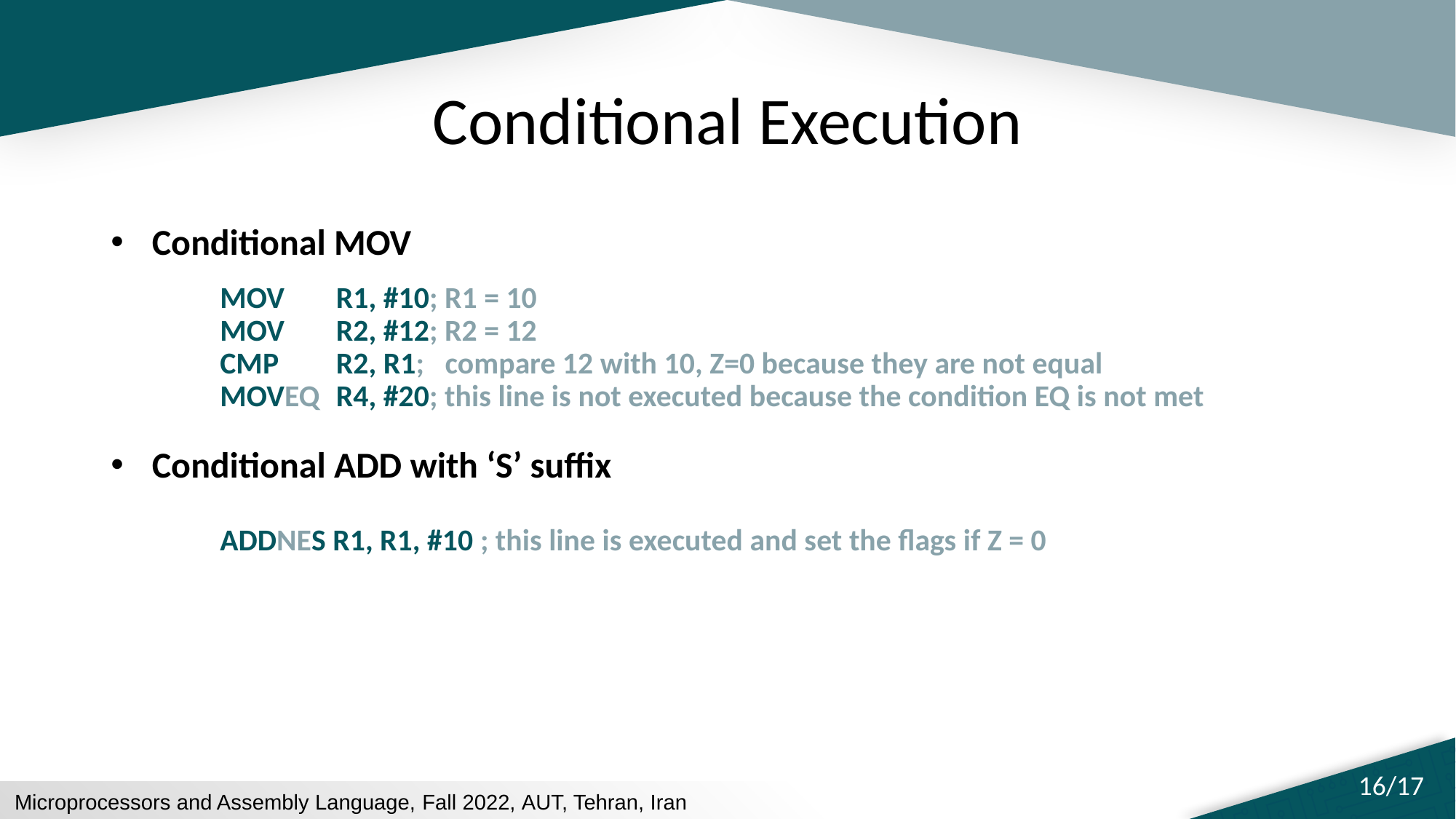

# Conditional Execution
Conditional MOV

MOV	 R1, #10; R1 = 10
MOV	 R2, #12; R2 = 12
CMP 	 R2, R1;   compare 12 with 10, Z=0 because they are not equal
MOVEQ	 R4, #20; this line is not executed because the condition EQ is not met

Conditional ADD with ‘S’ suffix

ADDNES R1, R1, #10 ; this line is executed and set the flags if Z = 0
16/17